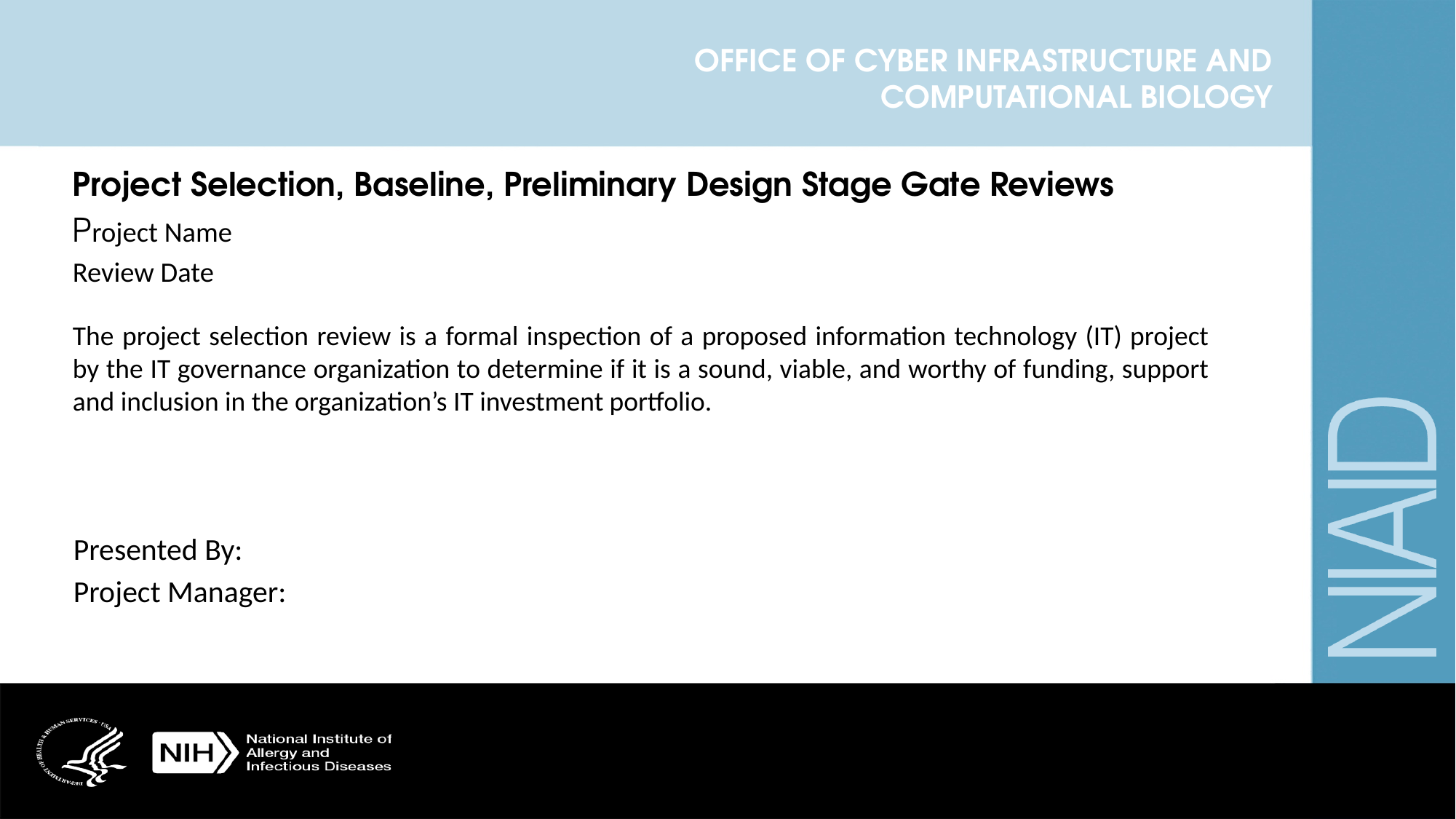

Project Selection, Baseline, Preliminary Design Stage Gate Reviews
Project Name
Review Date

# The project selection review is a formal inspection of a proposed information technology (IT) project by the IT governance organization to determine if it is a sound, viable, and worthy of funding, support and inclusion in the organization’s IT investment portfolio.
Presented By:
Project Manager: